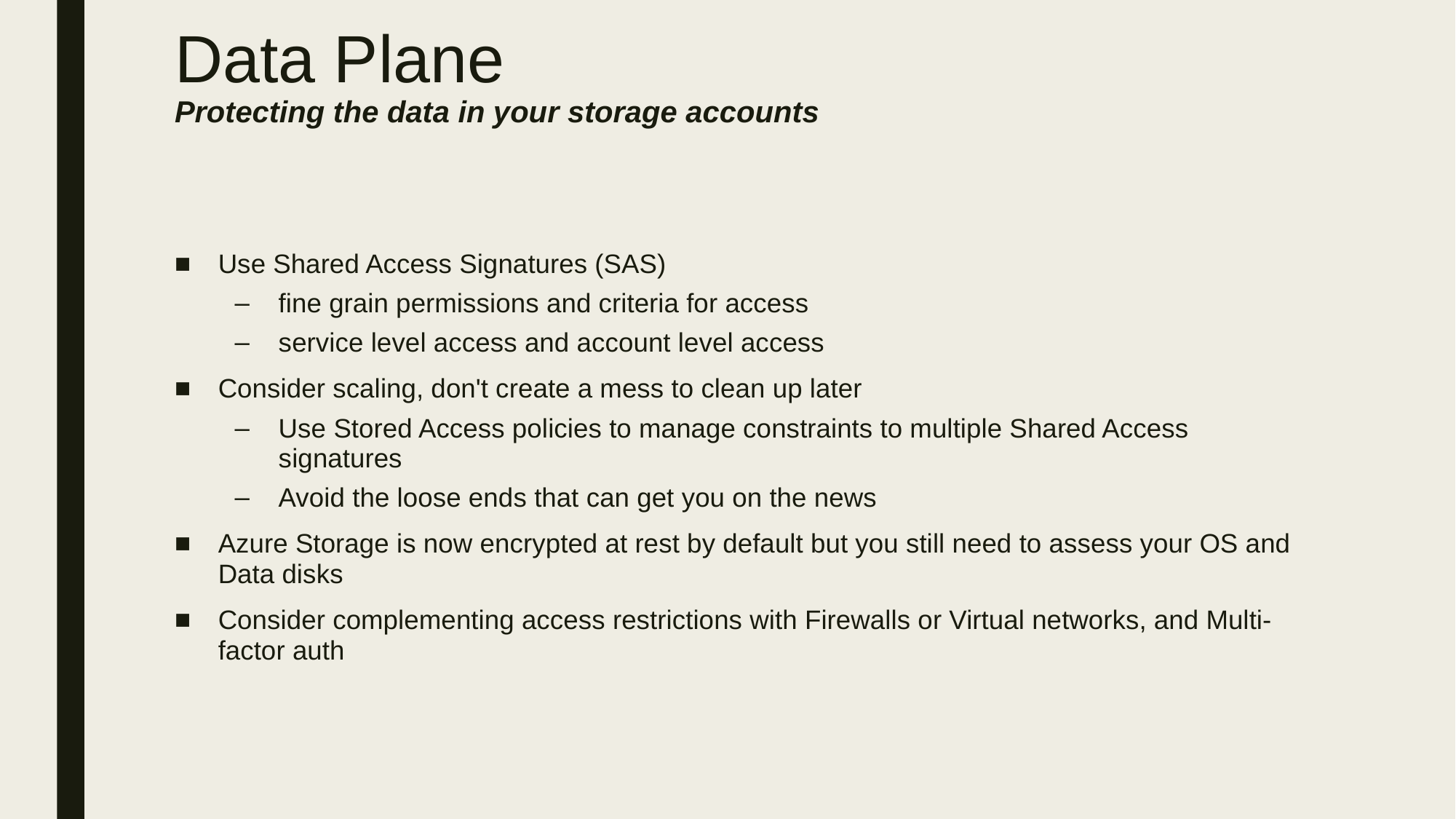

# Data Plane Protecting the data in your storage accounts
Use Shared Access Signatures (SAS)
fine grain permissions and criteria for access
service level access and account level access
Consider scaling, don't create a mess to clean up later
Use Stored Access policies to manage constraints to multiple Shared Access signatures
Avoid the loose ends that can get you on the news
Azure Storage is now encrypted at rest by default but you still need to assess your OS and Data disks
Consider complementing access restrictions with Firewalls or Virtual networks, and Multi-factor auth